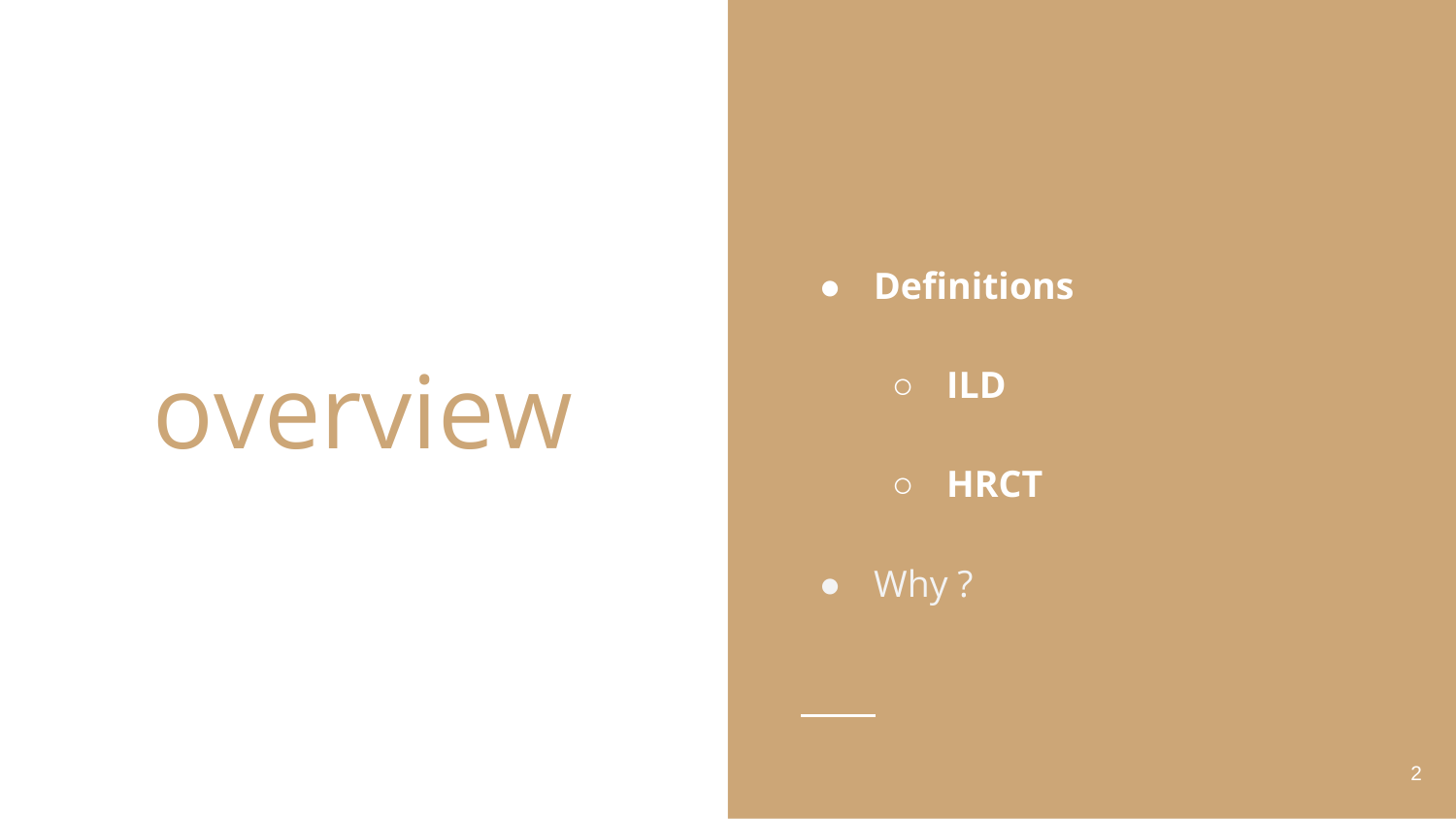

Definitions
ILD
HRCT
Why ?
# overview
2